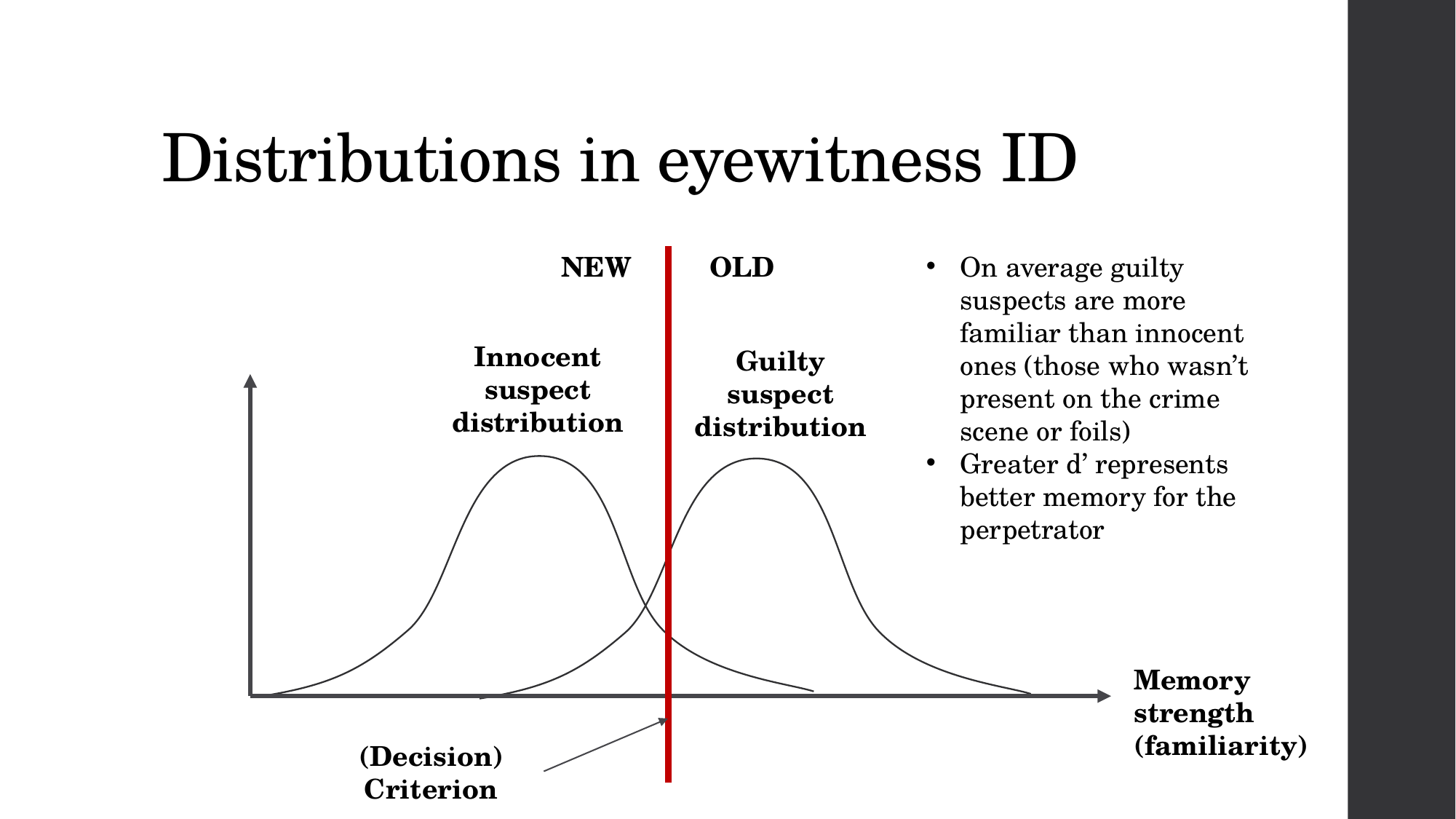

# Distributions in eyewitness ID
NEW	     OLD
On average guilty suspects are more familiar than innocent ones (those who wasn’t present on the crime scene or foils)
Greater d’ represents better memory for the perpetrator

Innocent suspect distribution
Guilty suspect distribution

Memory strength
(familiarity)
(Decision) Criterion